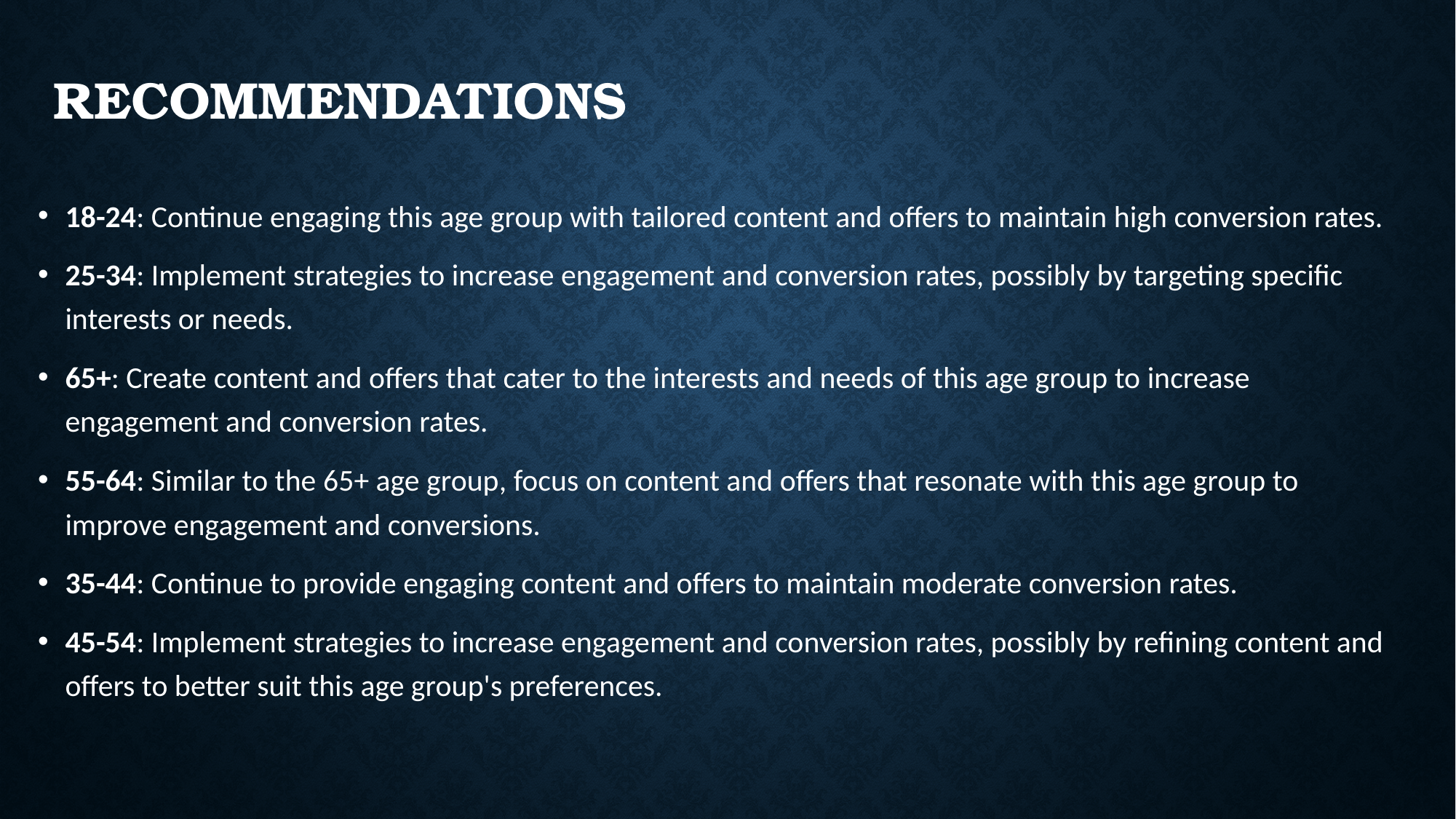

# Recommendations
18-24: Continue engaging this age group with tailored content and offers to maintain high conversion rates.
25-34: Implement strategies to increase engagement and conversion rates, possibly by targeting specific interests or needs.
65+: Create content and offers that cater to the interests and needs of this age group to increase engagement and conversion rates.
55-64: Similar to the 65+ age group, focus on content and offers that resonate with this age group to improve engagement and conversions.
35-44: Continue to provide engaging content and offers to maintain moderate conversion rates.
45-54: Implement strategies to increase engagement and conversion rates, possibly by refining content and offers to better suit this age group's preferences.